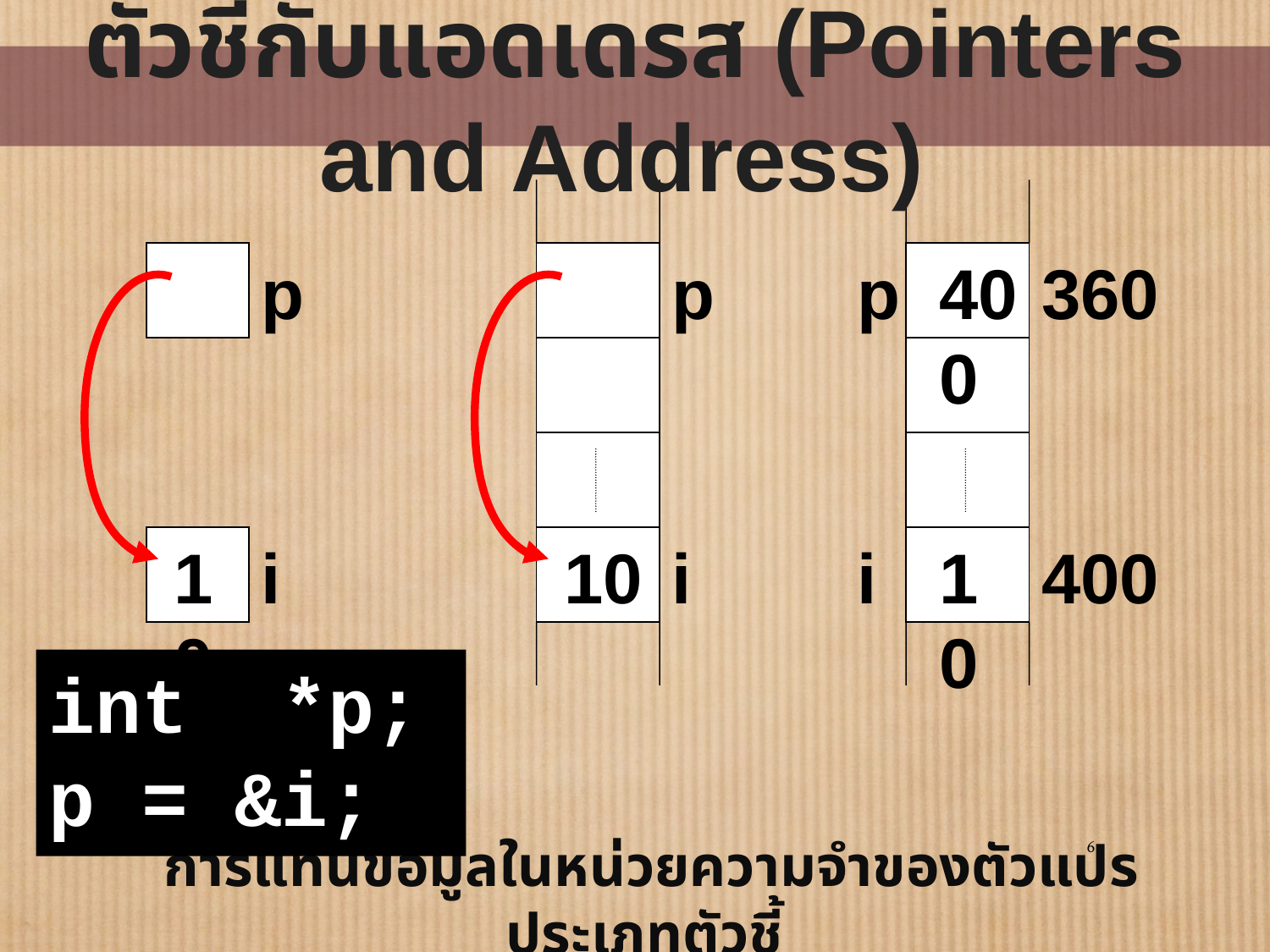

# ตัวชี้กับแอดเดรส (Pointers and Address)

p

i

10

p

i

360
400
400
10

p

i
10
int  *p;
p = &i;
6
การแทนข้อมูลในหน่วยความจำของตัวแปรประเภทตัวชี้